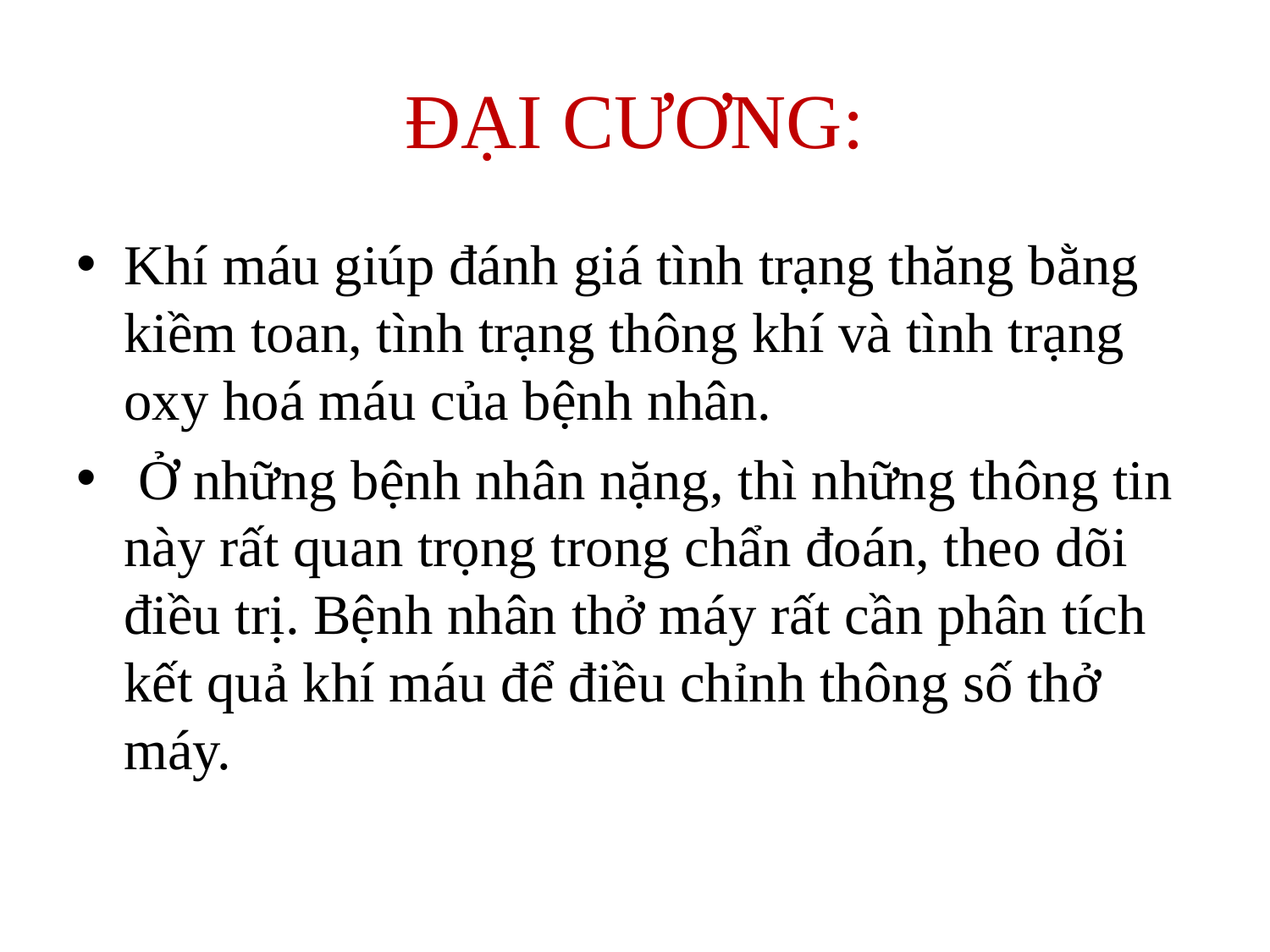

# ĐẠI CƯƠNG:
Khí máu giúp đánh giá tình trạng thăng bằng kiềm toan, tình trạng thông khí và tình trạng oxy hoá máu của bệnh nhân.
 Ở những bệnh nhân nặng, thì những thông tin này rất quan trọng trong chẩn đoán, theo dõi điều trị. Bệnh nhân thở máy rất cần phân tích kết quả khí máu để điều chỉnh thông số thở máy.